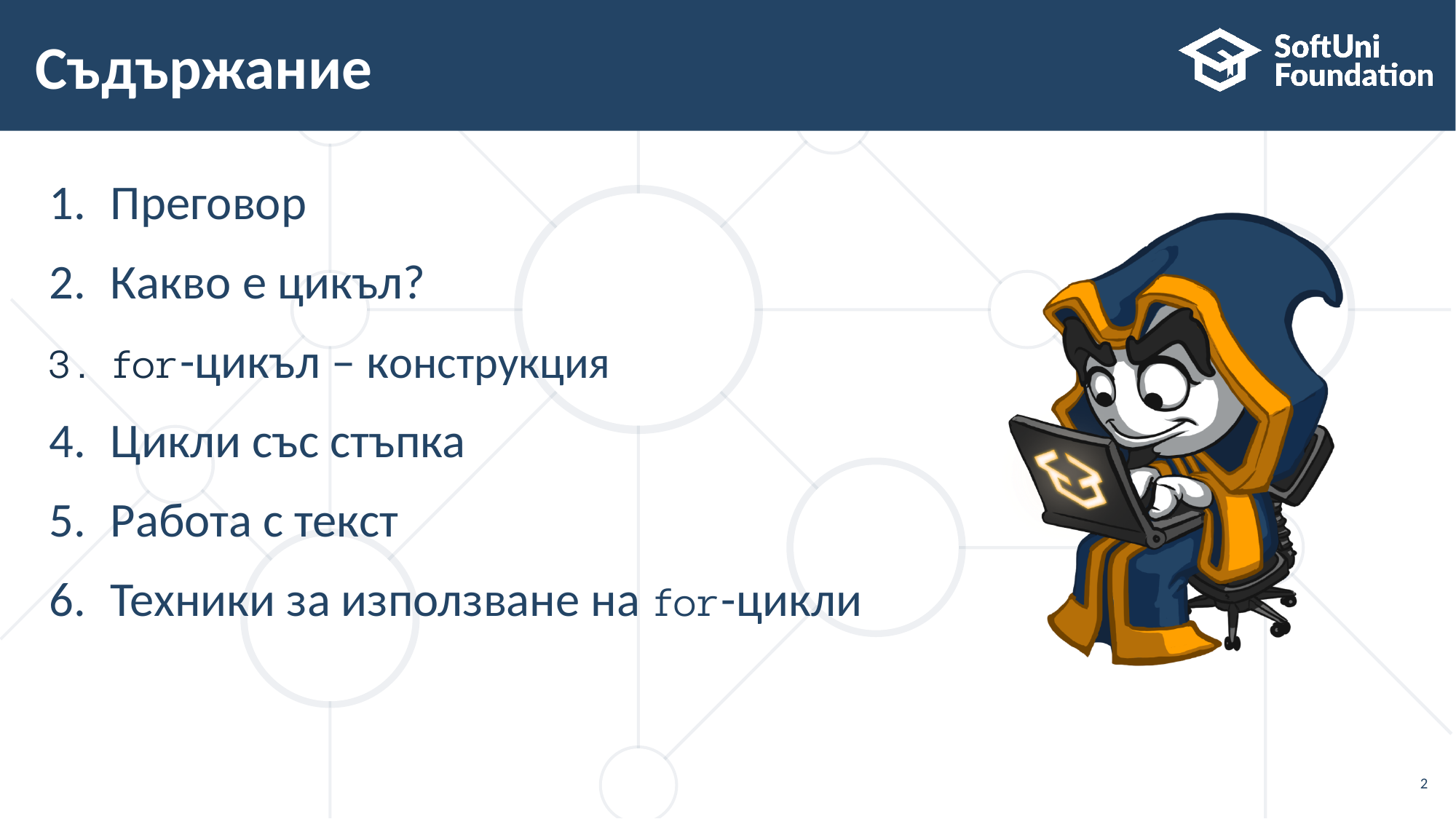

# Съдържание
Преговор
Какво е цикъл?
for-цикъл – конструкция
Цикли със стъпка
Работа с текст
Техники за използване на for-цикли

2